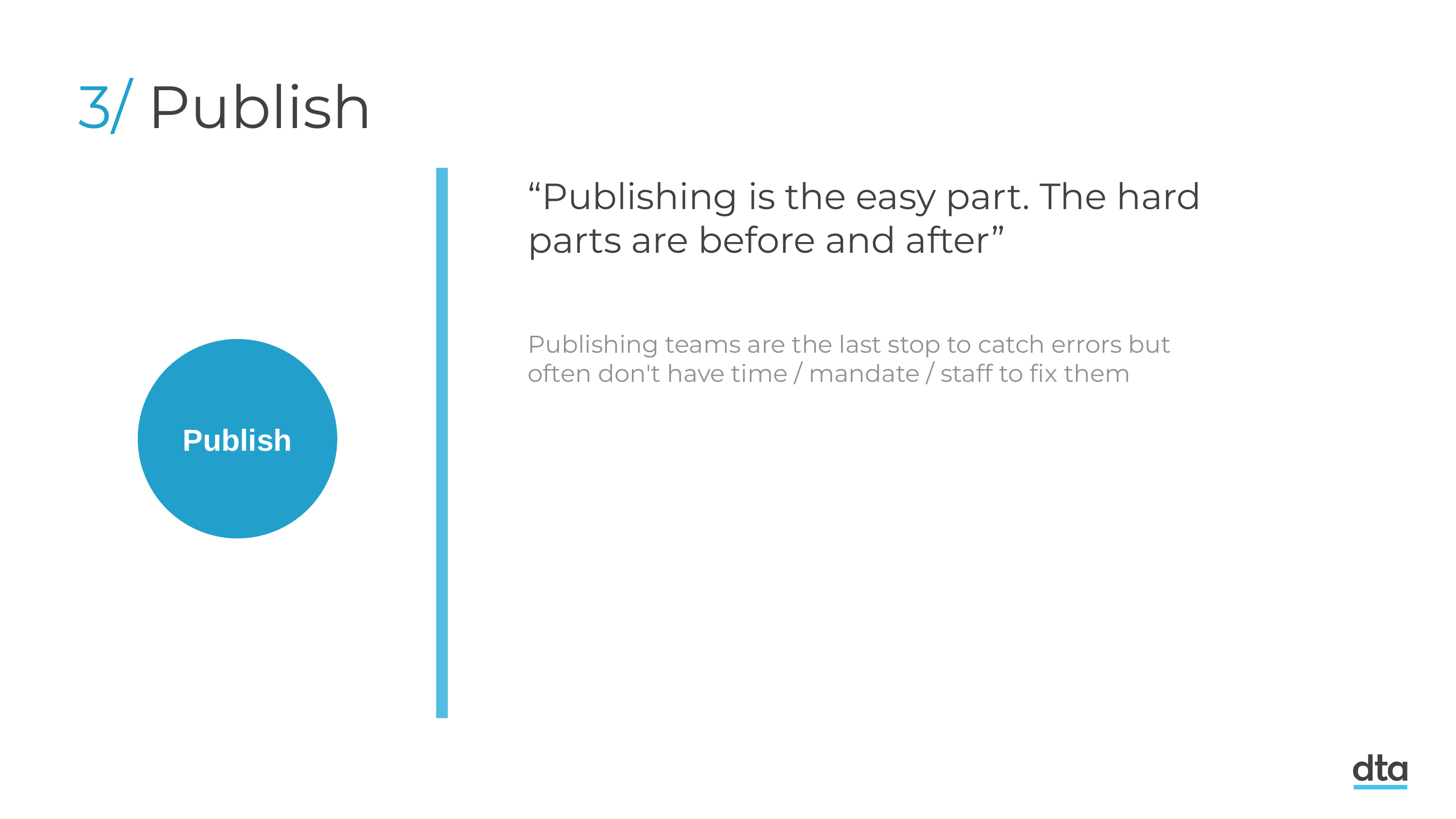

3/ Publish

“Publishing is the easy part. The hard parts are before and after”
Publishing teams are the last stop to catch errors but often don't have time / mandate / staff to fix them

Publish